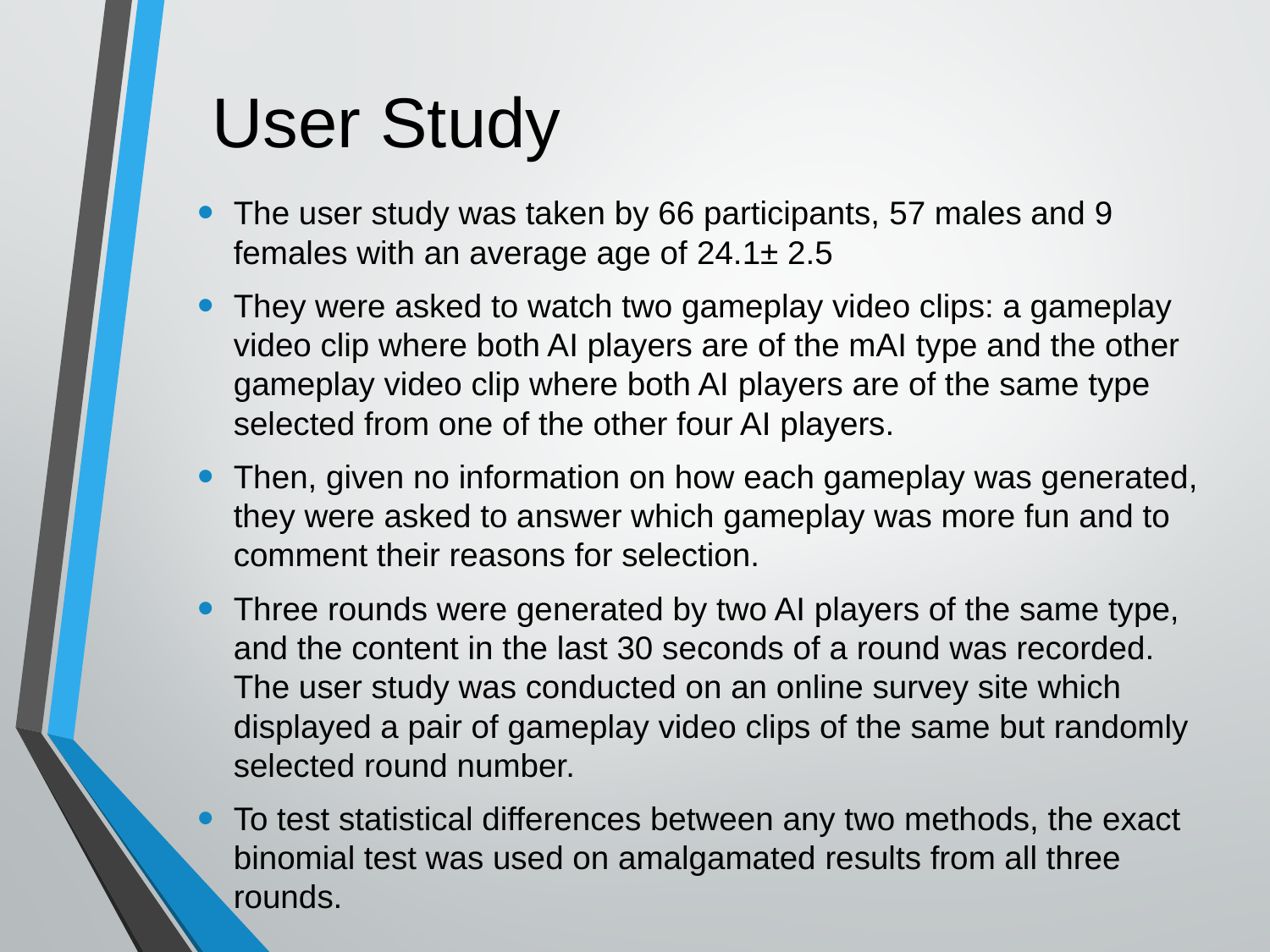

# User Study
The user study was taken by 66 participants, 57 males and 9 females with an average age of 24.1± 2.5
They were asked to watch two gameplay video clips: a gameplay video clip where both AI players are of the mAI type and the other gameplay video clip where both AI players are of the same type selected from one of the other four AI players.
Then, given no information on how each gameplay was generated, they were asked to answer which gameplay was more fun and to comment their reasons for selection.
Three rounds were generated by two AI players of the same type, and the content in the last 30 seconds of a round was recorded. The user study was conducted on an online survey site which displayed a pair of gameplay video clips of the same but randomly selected round number.
To test statistical differences between any two methods, the exact binomial test was used on amalgamated results from all three rounds.